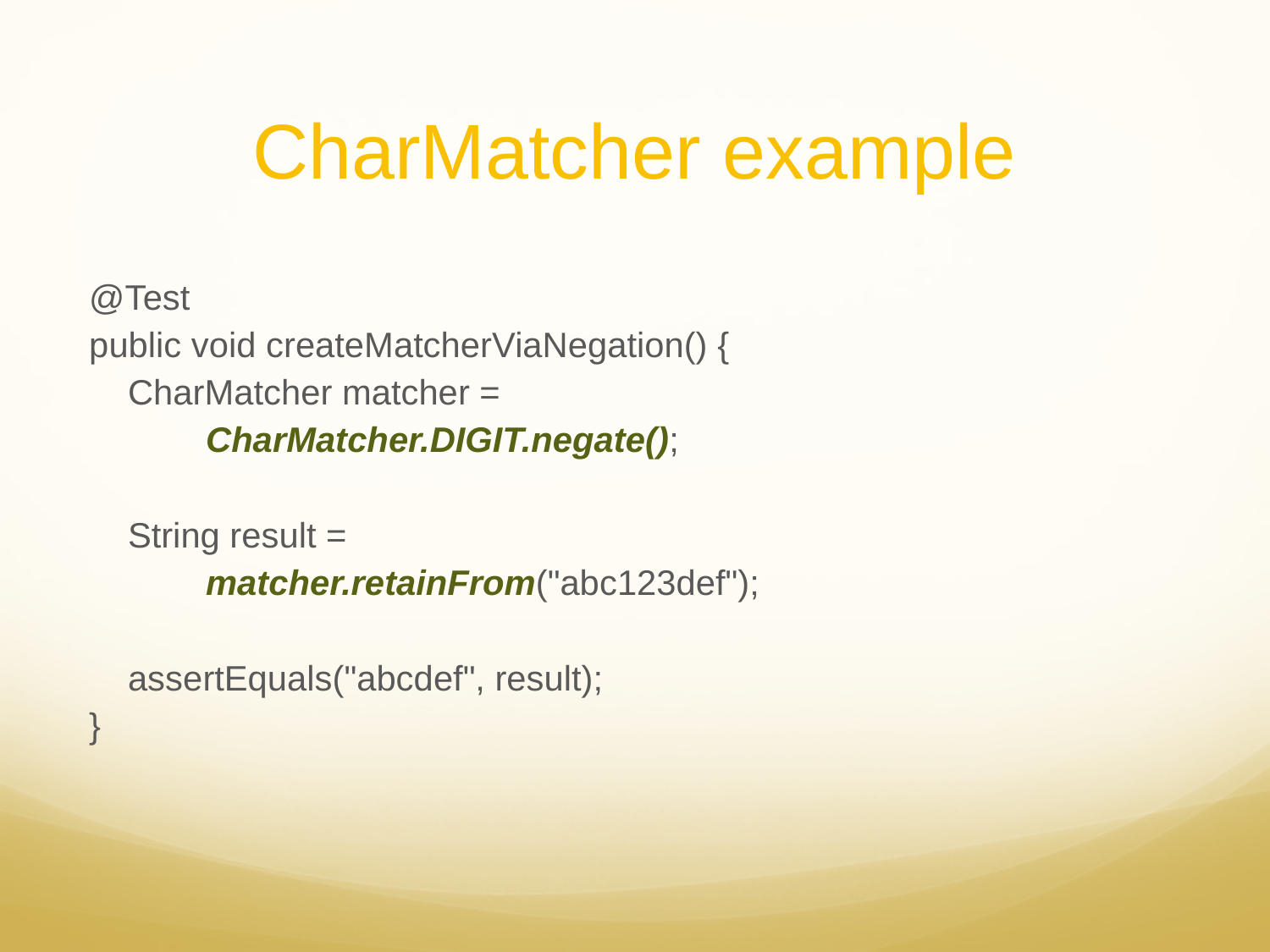

# CharMatcher example

@Test
public void createMatcherViaNegation() {
    CharMatcher matcher =
            CharMatcher.DIGIT.negate();

    String result =
            matcher.retainFrom("abc123def");

    assertEquals("abcdef", result);
}